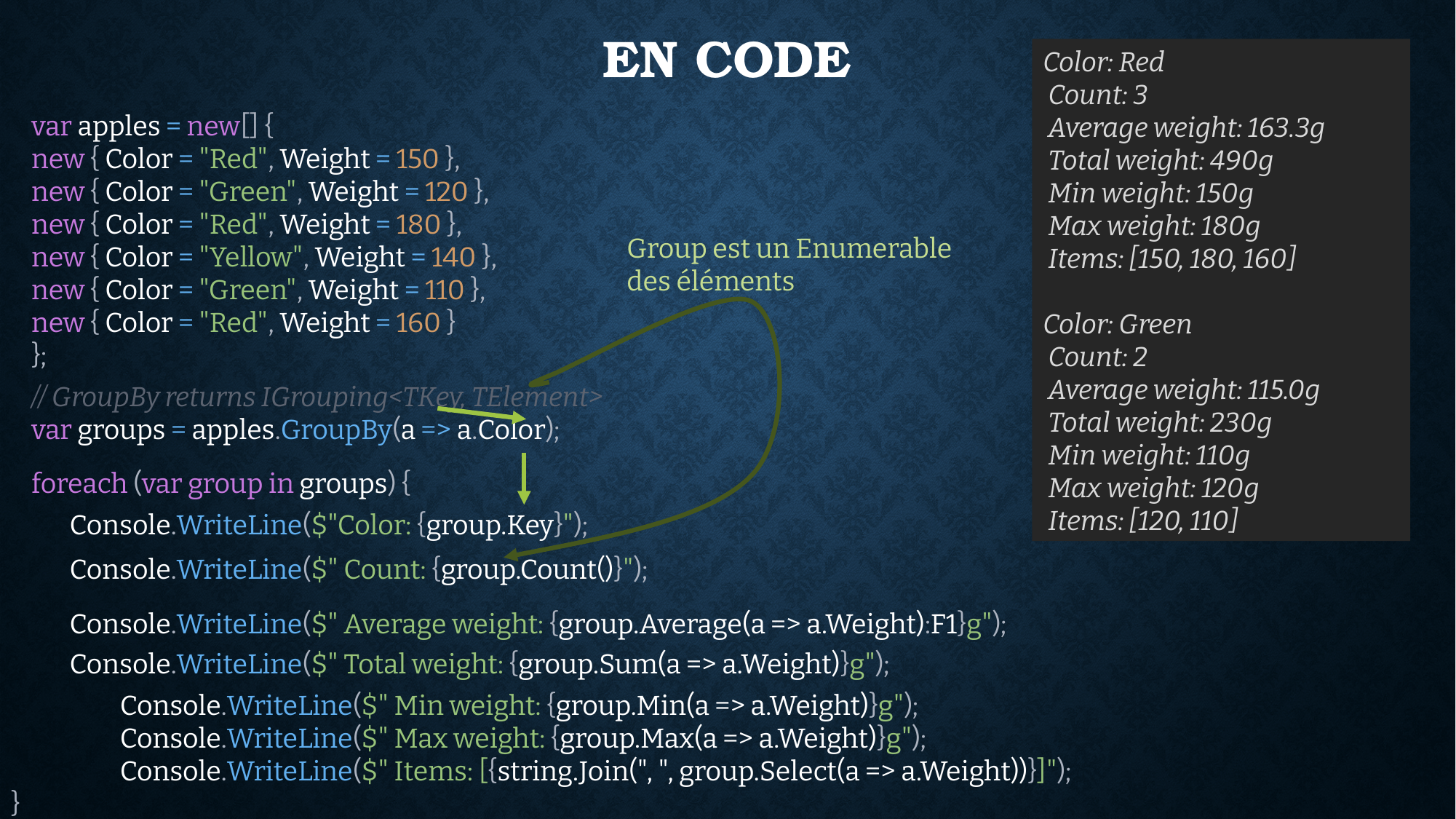

# En code
Color: Red
 Count: 3
 Average weight: 163.3g
 Total weight: 490g
 Min weight: 150g
 Max weight: 180g
 Items: [150, 180, 160]

Color: Green
 Count: 2
 Average weight: 115.0g
 Total weight: 230g
 Min weight: 110g
 Max weight: 120g
 Items: [120, 110]
var apples = new[] {
new { Color = "Red", Weight = 150 },
new { Color = "Green", Weight = 120 },
new { Color = "Red", Weight = 180 },
new { Color = "Yellow", Weight = 140 },
new { Color = "Green", Weight = 110 },
new { Color = "Red", Weight = 160 }
};

Group est un Enumerable
des éléments

// GroupBy returns IGrouping<TKey, TElement>
var groups = apples.GroupBy(a => a.Color);
foreach (var group in groups) {
Console.WriteLine($"Color: {group.Key}");
Console.WriteLine($" Count: {group.Count()}");
Console.WriteLine($" Average weight: {group.Average(a => a.Weight):F1}g");
Console.WriteLine($" Total weight: {group.Sum(a => a.Weight)}g");

	Console.WriteLine($" Min weight: {group.Min(a => a.Weight)}g");
	Console.WriteLine($" Max weight: {group.Max(a => a.Weight)}g");
	Console.WriteLine($" Items: [{string.Join(", ", group.Select(a => a.Weight))}]");
}